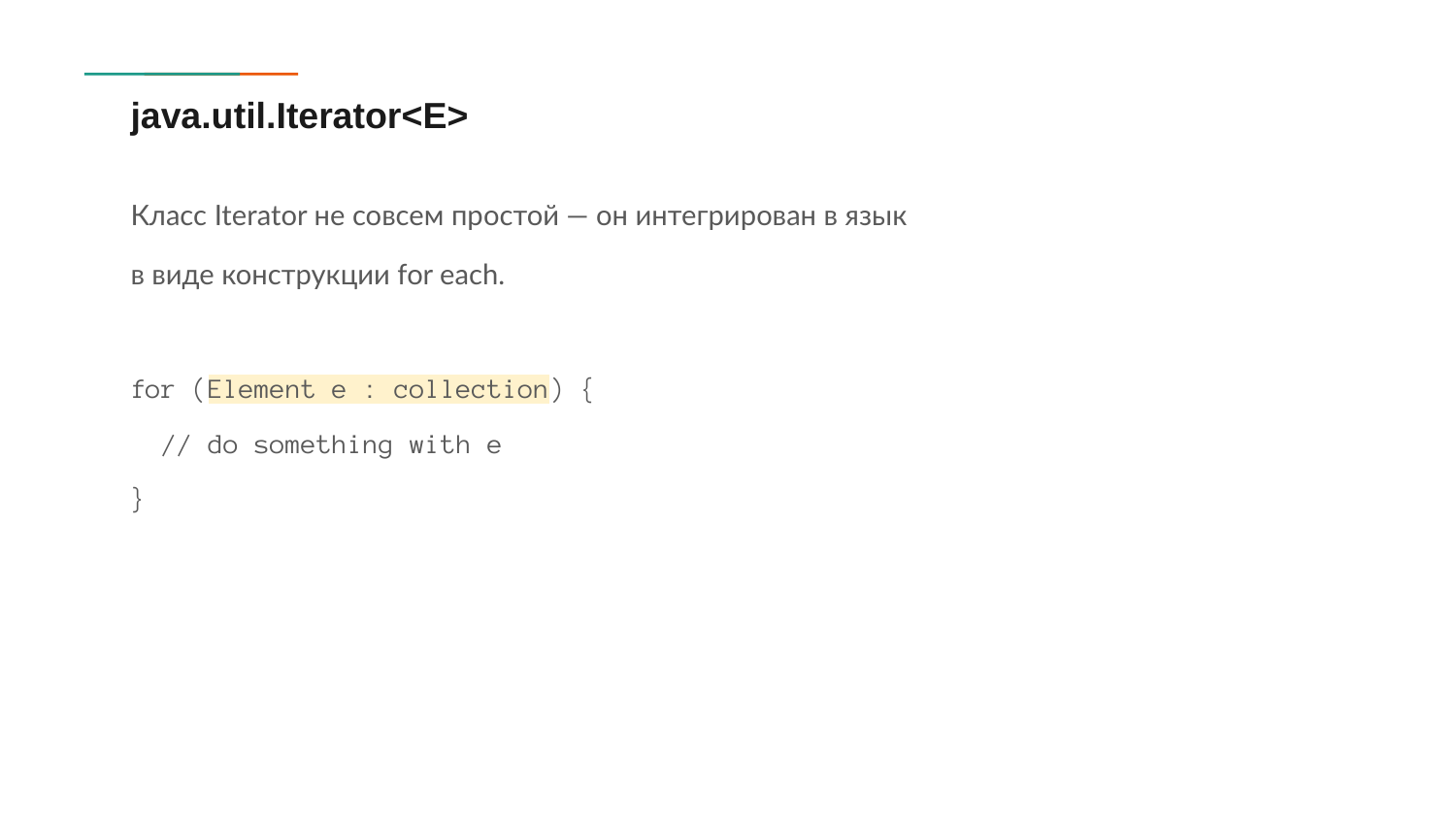

# java.util.Iterator<E>
Класс Iterator не совсем простой — он интегрирован в язык
в виде конструкции for each.

for (Element e : collection) {
  // do something with e
}